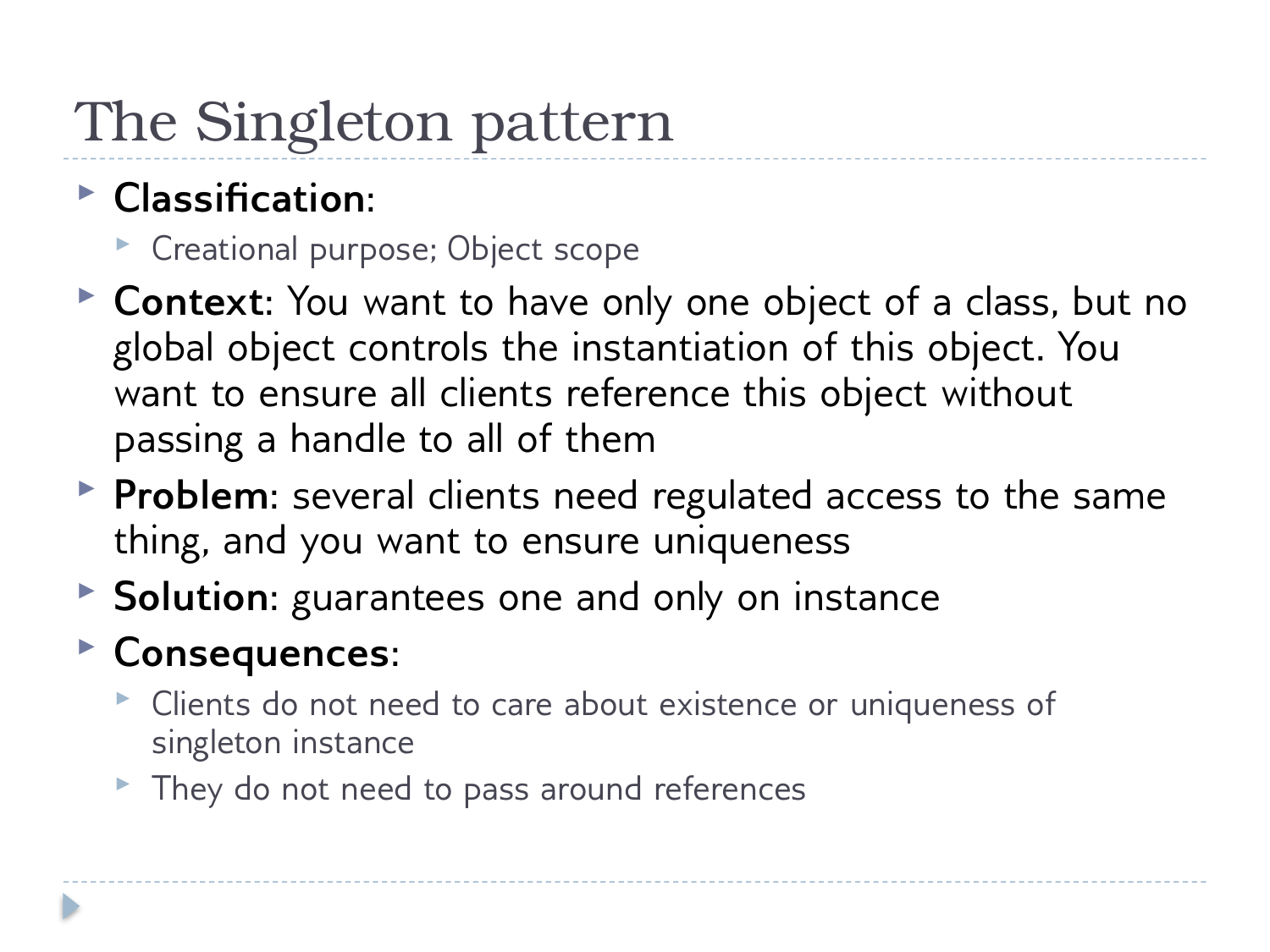

# The Singleton pattern
Classification:
Creational purpose; Object scope
Context: You want to have only one object of a class, but no global object controls the instantiation of this object. You want to ensure all clients reference this object without passing a handle to all of them
Problem: several clients need regulated access to the same thing, and you want to ensure uniqueness
Solution: guarantees one and only on instance
Consequences:
Clients do not need to care about existence or uniqueness of singleton instance
They do not need to pass around references